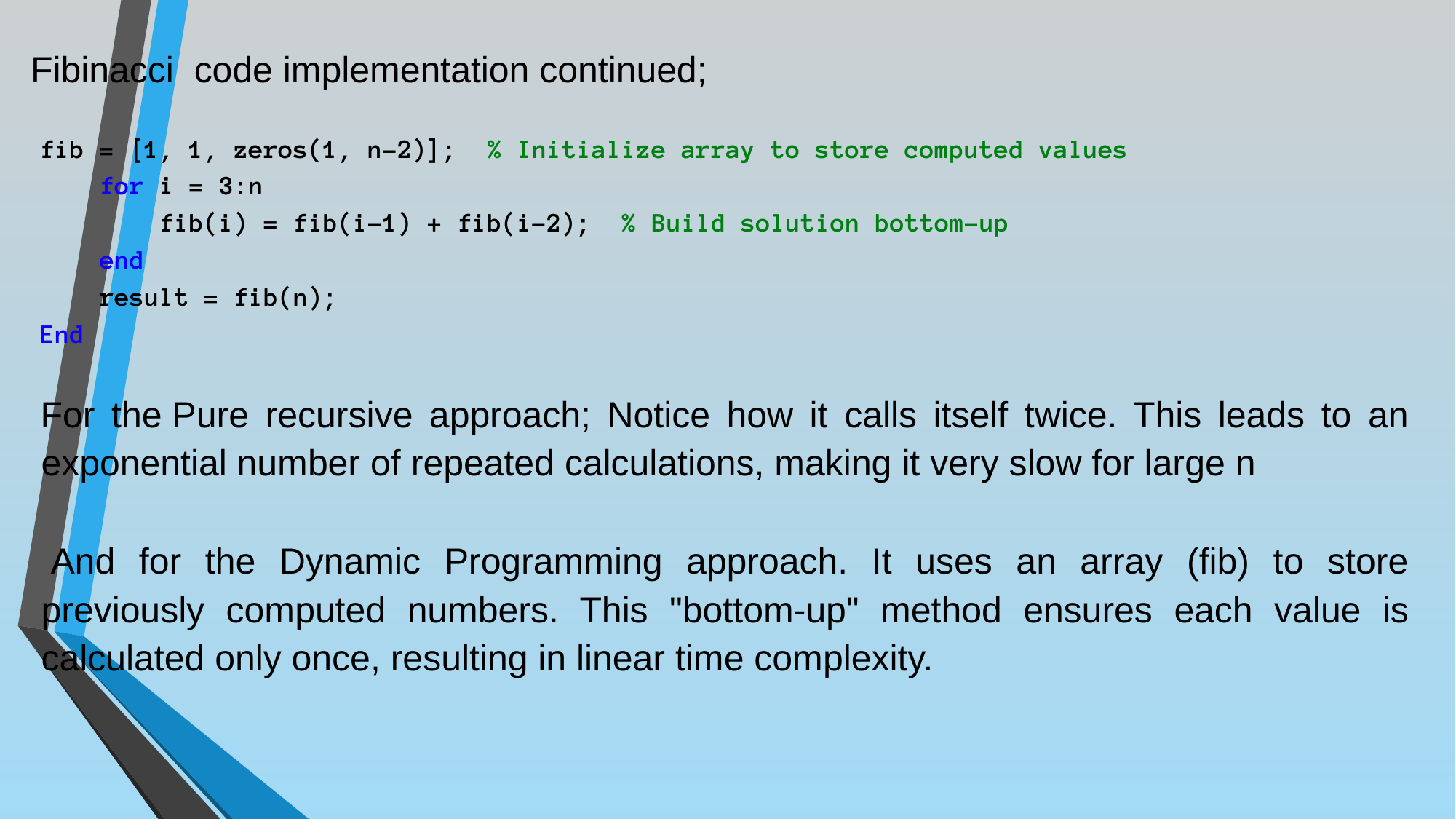

Fibinacci  code implementation continued;

fib = [1, 1, zeros(1, n-2)];  % Initialize array to store computed values
    for i = 3:n
        fib(i) = fib(i-1) + fib(i-2);  % Build solution bottom-up
    end
    result = fib(n);
End

For the Pure recursive approach; Notice how it calls itself twice. This leads to an exponential number of repeated calculations, making it very slow for large n

 And for the Dynamic Programming approach. It uses an array (fib) to store previously computed numbers. This "bottom-up" method ensures each value is calculated only once, resulting in linear time complexity.